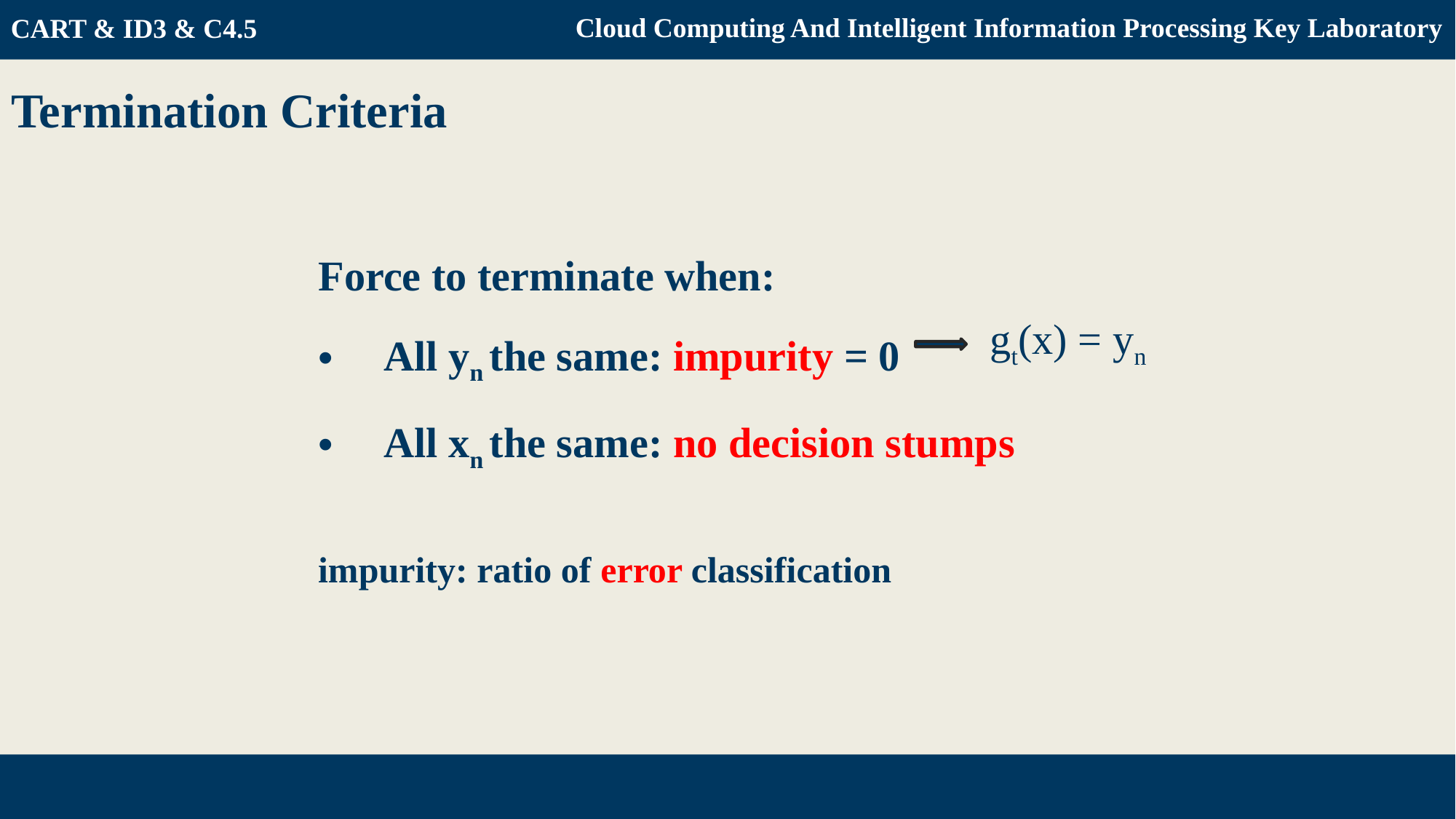

CART & ID3 & C4.5
Cloud Computing And Intelligent Information Processing Key Laboratory
Termination Criteria
Force to terminate when:
 All yn the same: impurity = 0
 All xn the same: no decision stumps
gt(x) = yn

ataset
impurity: ratio of error classification

Decision Tree & Python
15